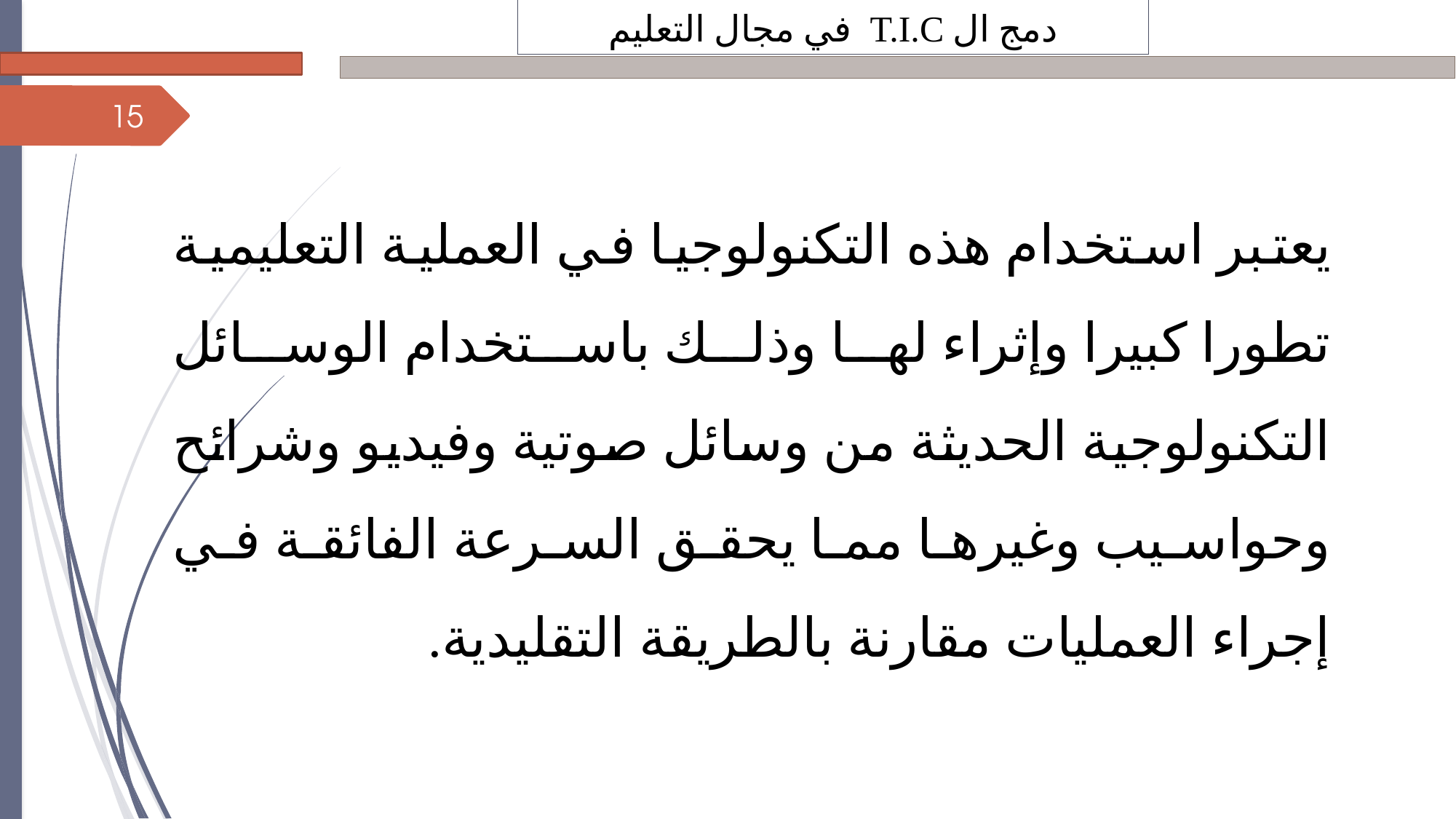

دمج ال T.I.C  في مجال التعليم

15
یعتبر استخدام ھذه التكنولوجیا في العملیة التعلیمیة تطورا كبیرا وإثراء لھا وذلك باستخدام الوسائل التكنولوجیة الحدیثة من وسائل صوتیة وفیدیو وشرائح وحواسیب وغیرھا مما يحقق السرعة الفائقة في إجراء العملیات مقارنة بالطریقة التقلیدیة.